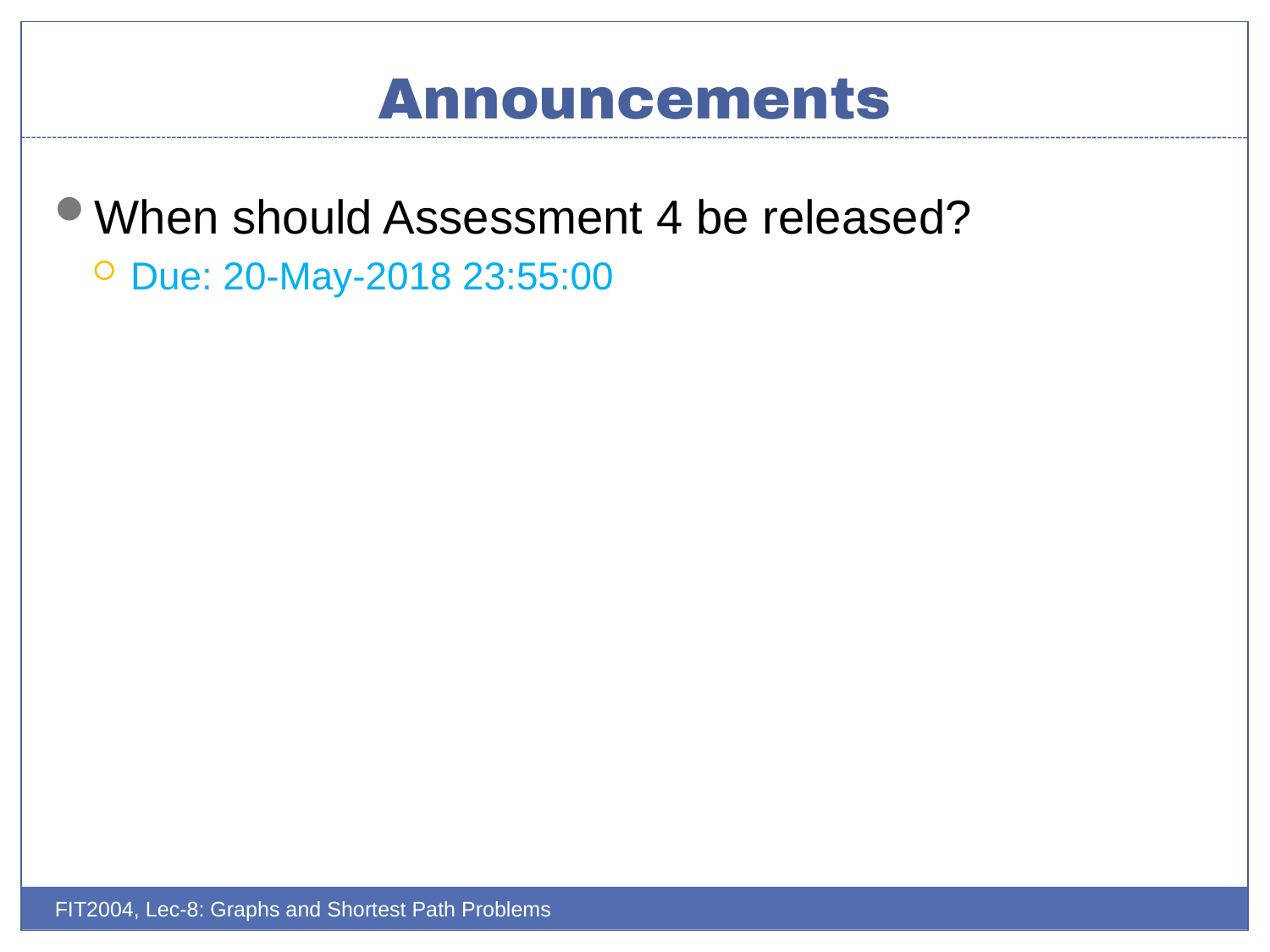

# Announcements
When should Assessment 4 be released?
Due: 20-May-2018 23:55:00

FIT2004, Lec-8: Graphs and Shortest Path Problems